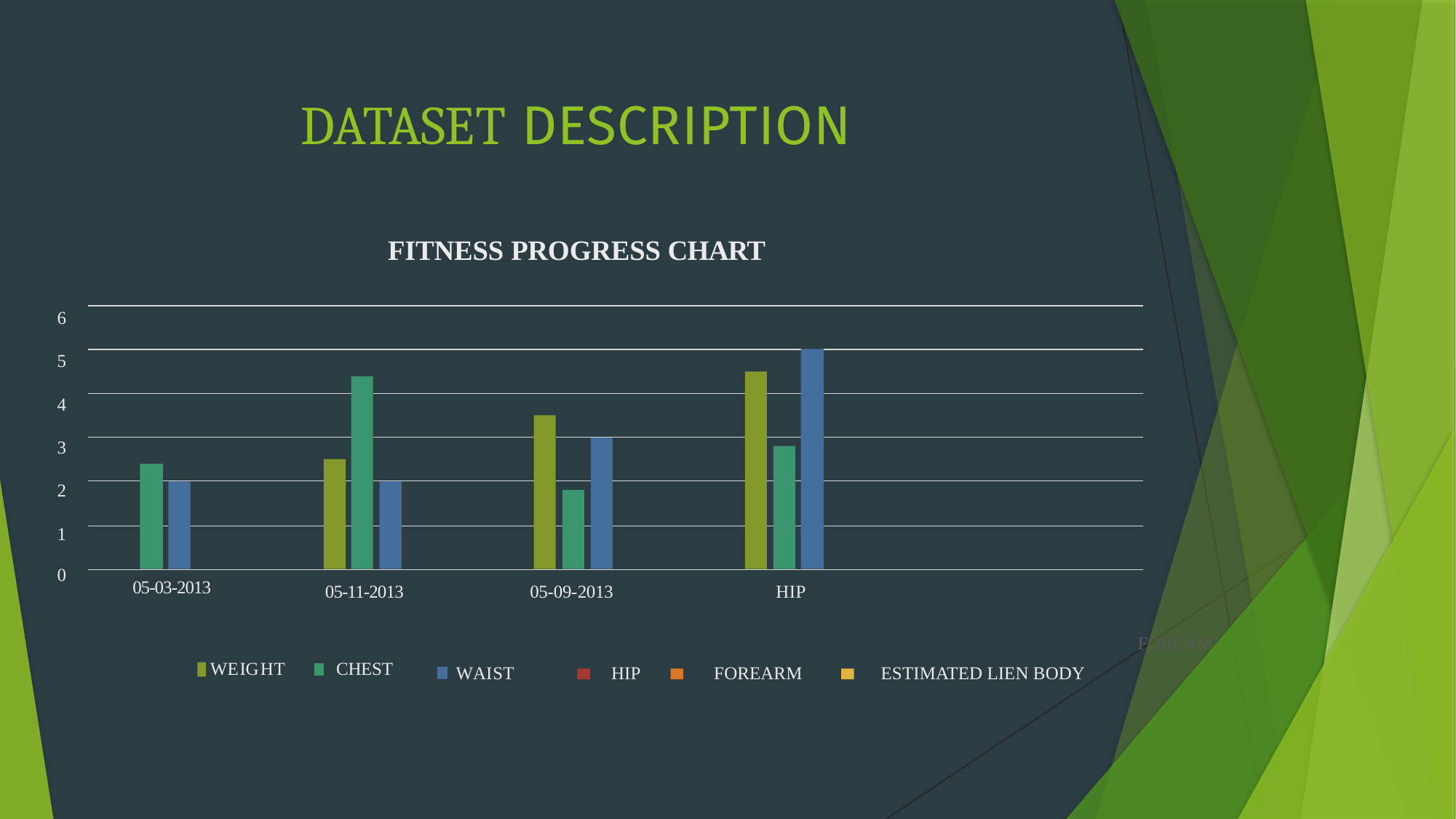

# DATASET DESCRIPTION
     FITNESS PROGRESS CHART
6

5

4

3

2

1

0
05-11-2013

05-09-2013	HIP
05-03-2013
FOREAM
WEIGHT           CHEST
WAIST                     HIP                FOREARM                 ESTIMATED LIEN BODY